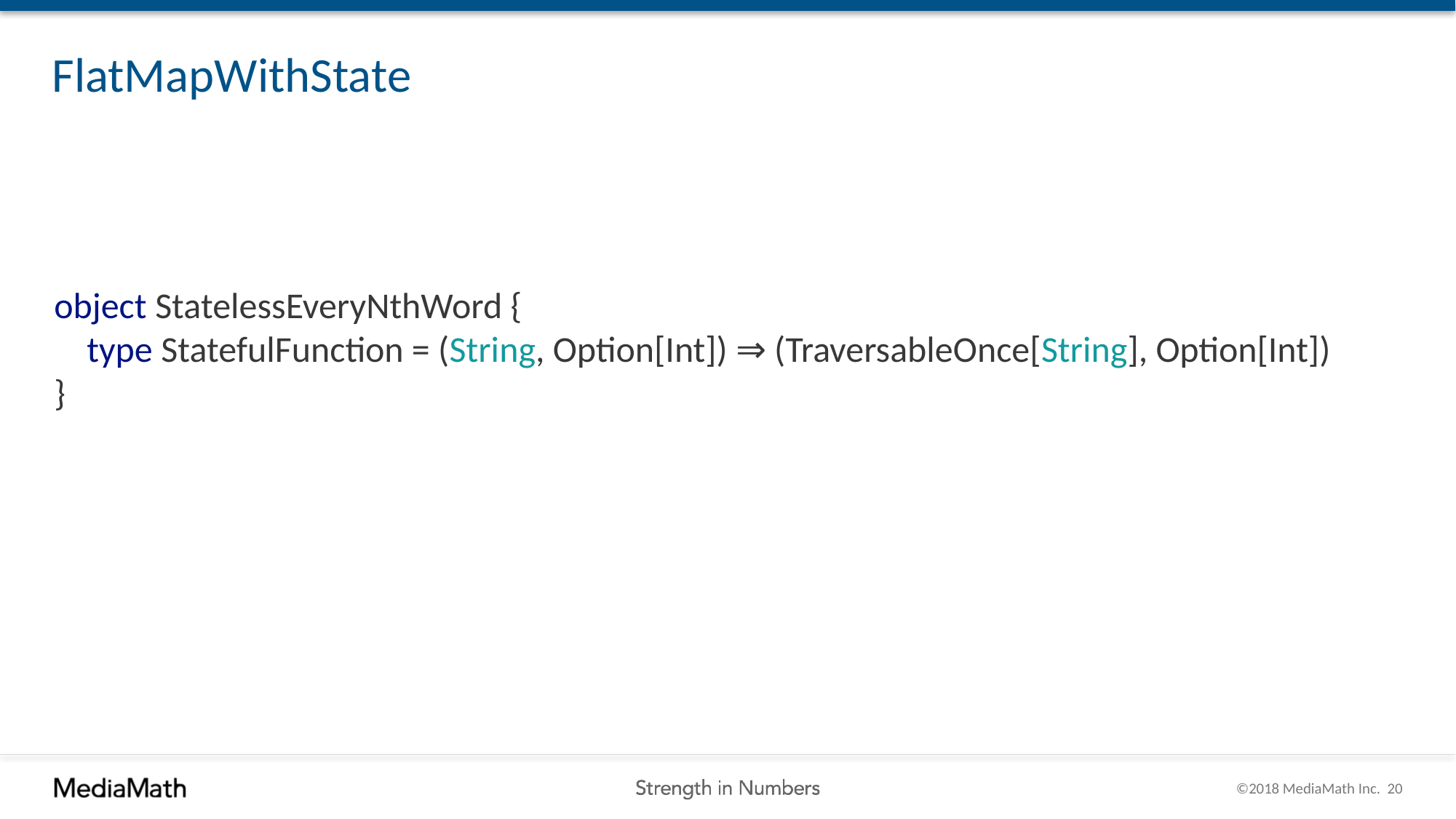

# FlatMapWithState
object StatelessEveryNthWord {
    type StatefulFunction = (String, Option[Int]) ⇒ (TraversableOnce[String], Option[Int])
}